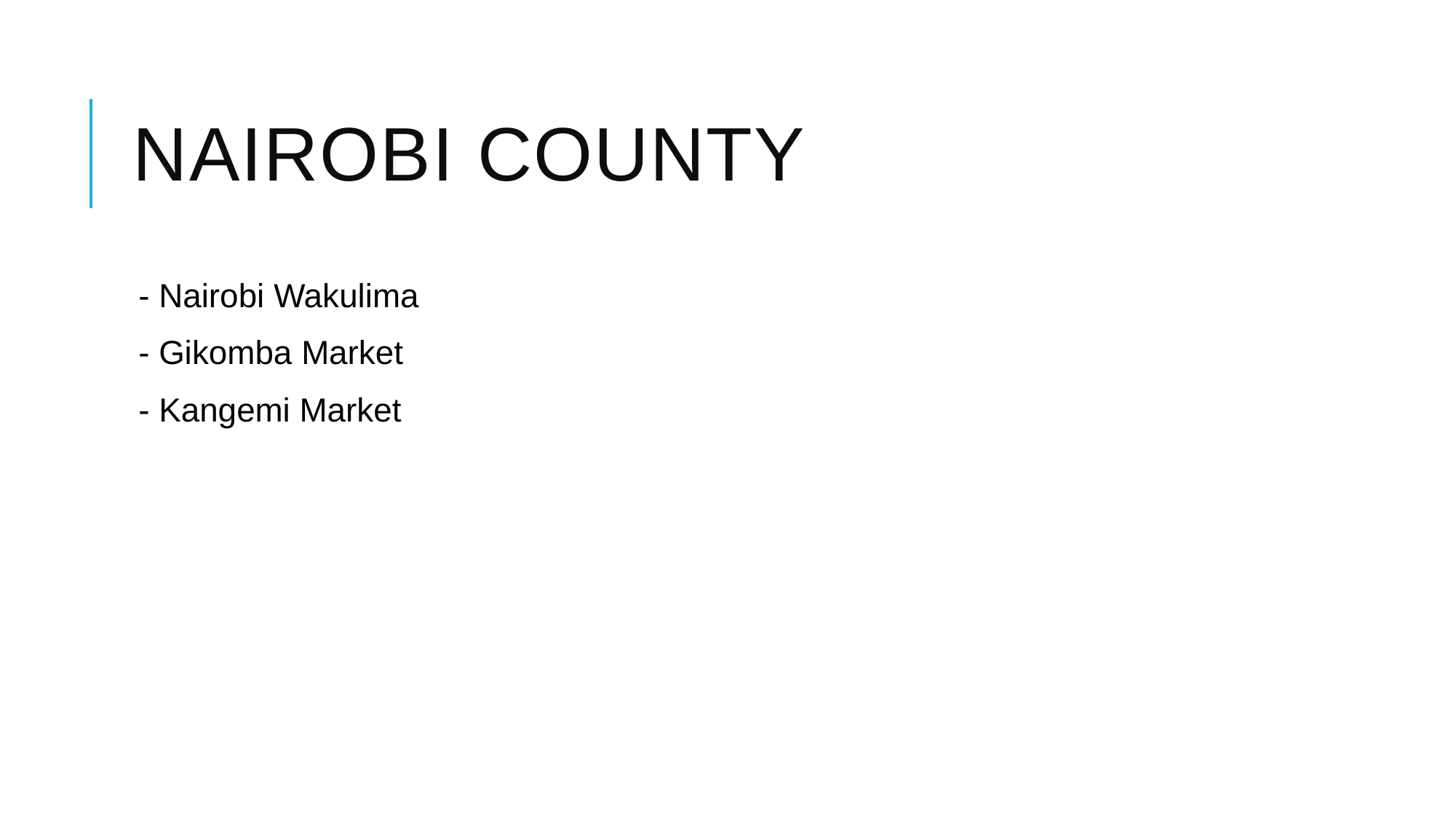

# NAIROBI COUNTY
- Nairobi Wakulima
- Gikomba Market
- Kangemi Market